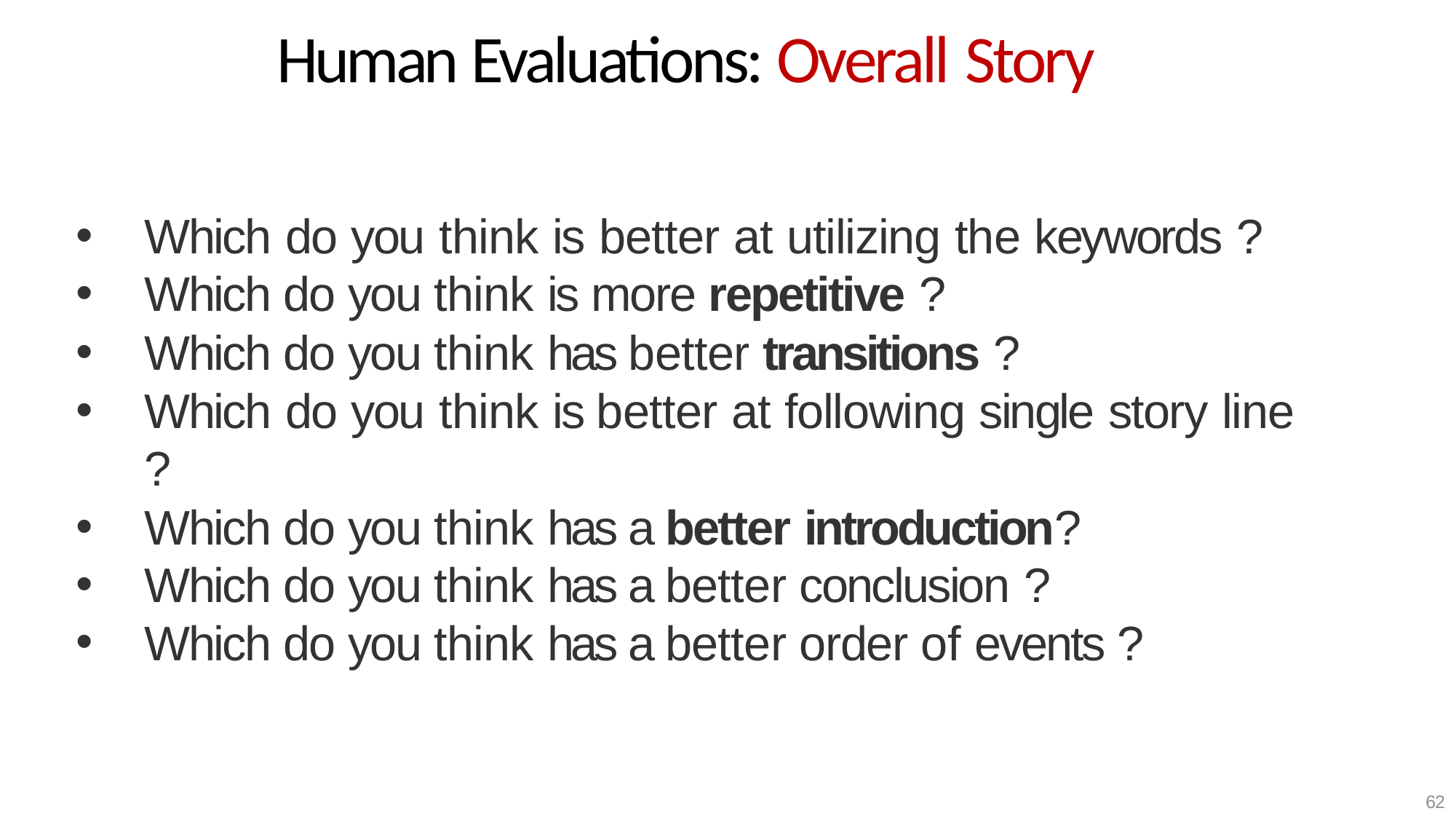

# Human Evaluations: Overall Story
Which do you think is better at utilizing the keywords ?
Which do you think is more repetitive ?
Which do you think has better transitions ?
Which do you think is better at following single story line ?
Which do you think has a better introduction?
Which do you think has a better conclusion ?
Which do you think has a better order of events ?
62